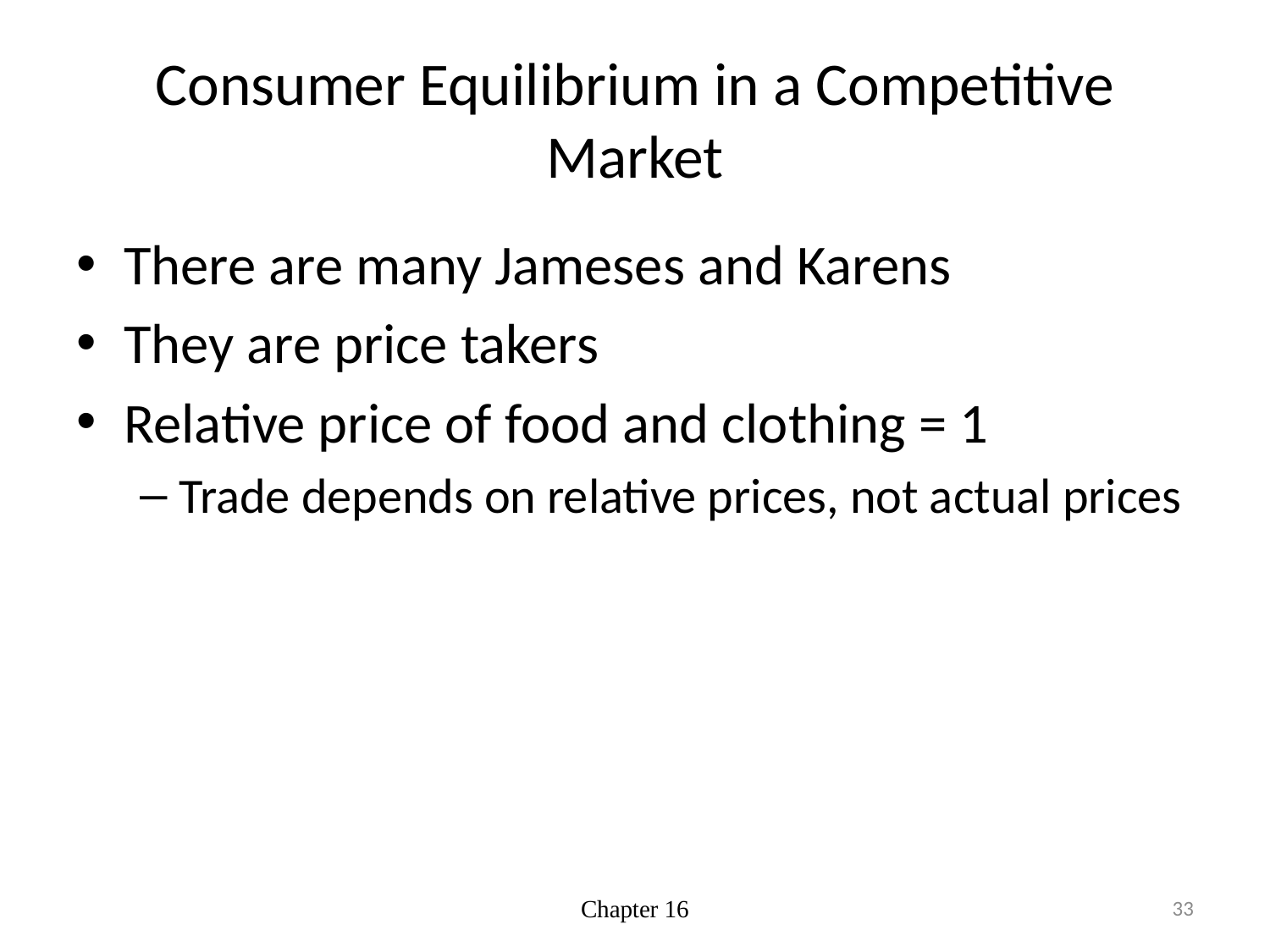

# Consumer Equilibrium in a Competitive Market
There are many Jameses and Karens
They are price takers
Relative price of food and clothing = 1
Trade depends on relative prices, not actual prices
Chapter 16
33